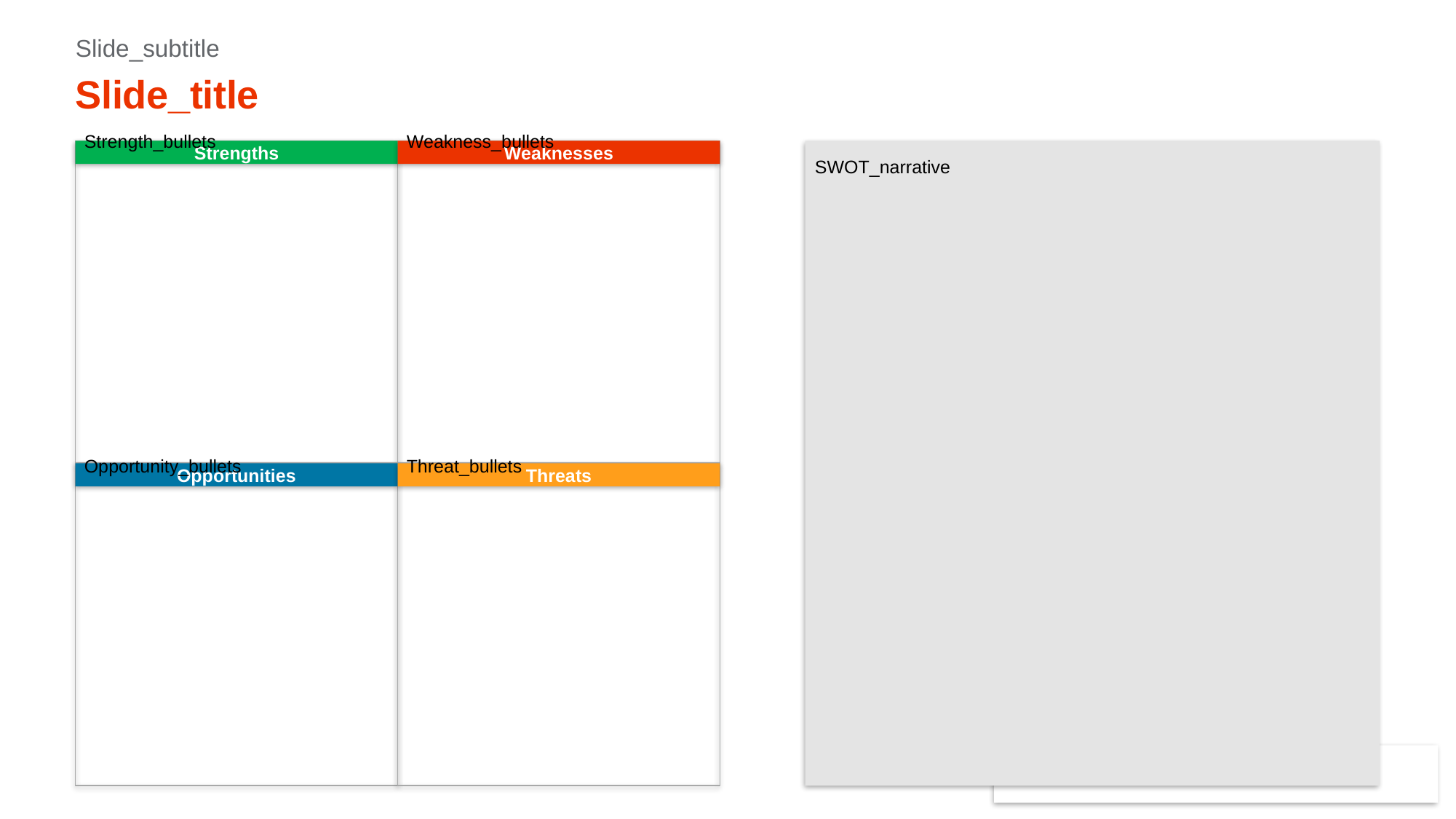

Slide_subtitle
# Slide_title
Strength_bullets
Weakness_bullets
SWOT_narrative
Opportunity_bullets
Threat_bullets